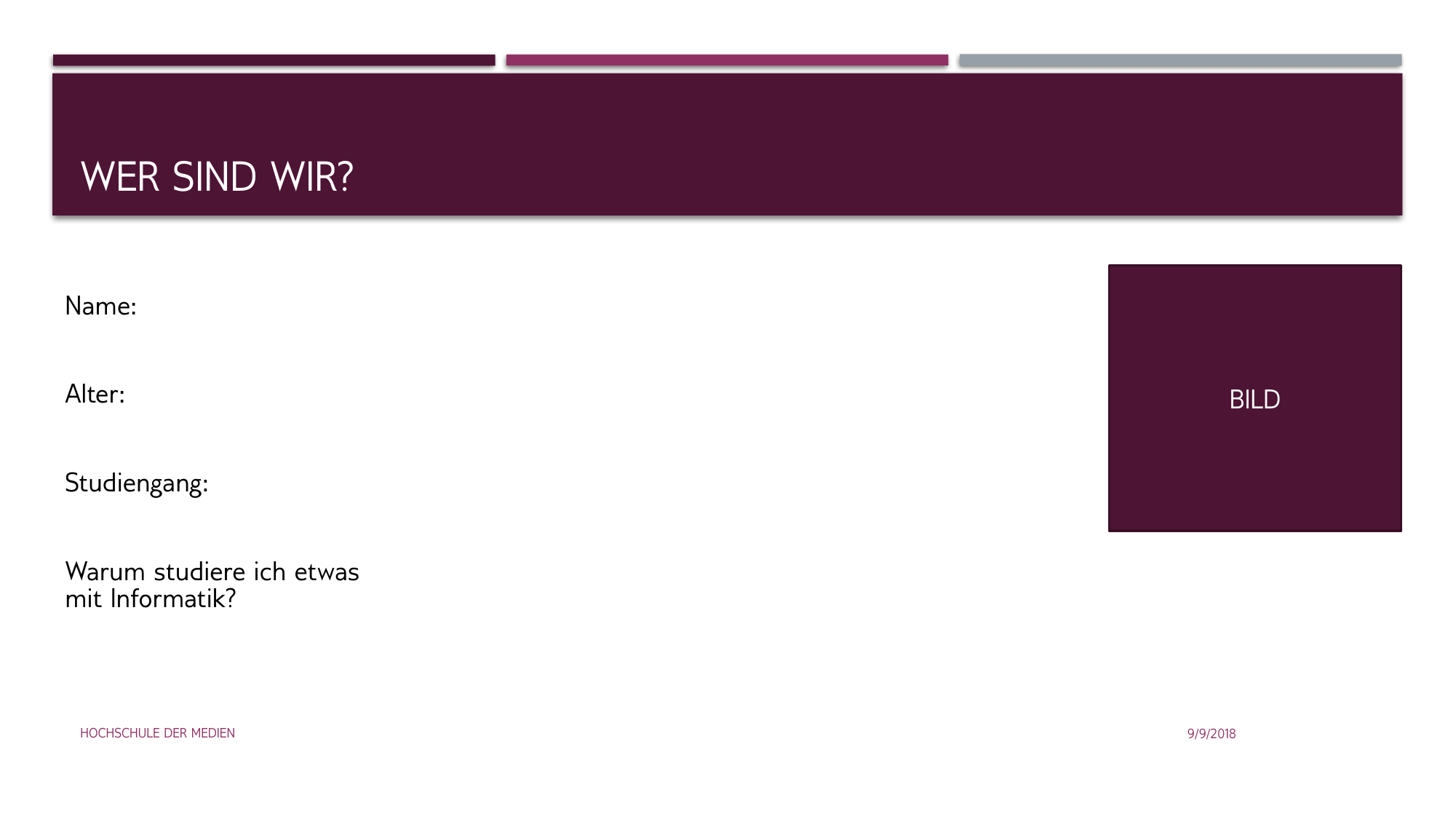

# Wer sind wir?
BILD
| Name: |  |
| --- | --- |
|  |  |
| Alter: |  |
|  |  |
| Studiengang: |  |
|  |  |
| Warum studiere ich etwas mit Informatik? |  |
Hochschule der Medien
9/9/2018